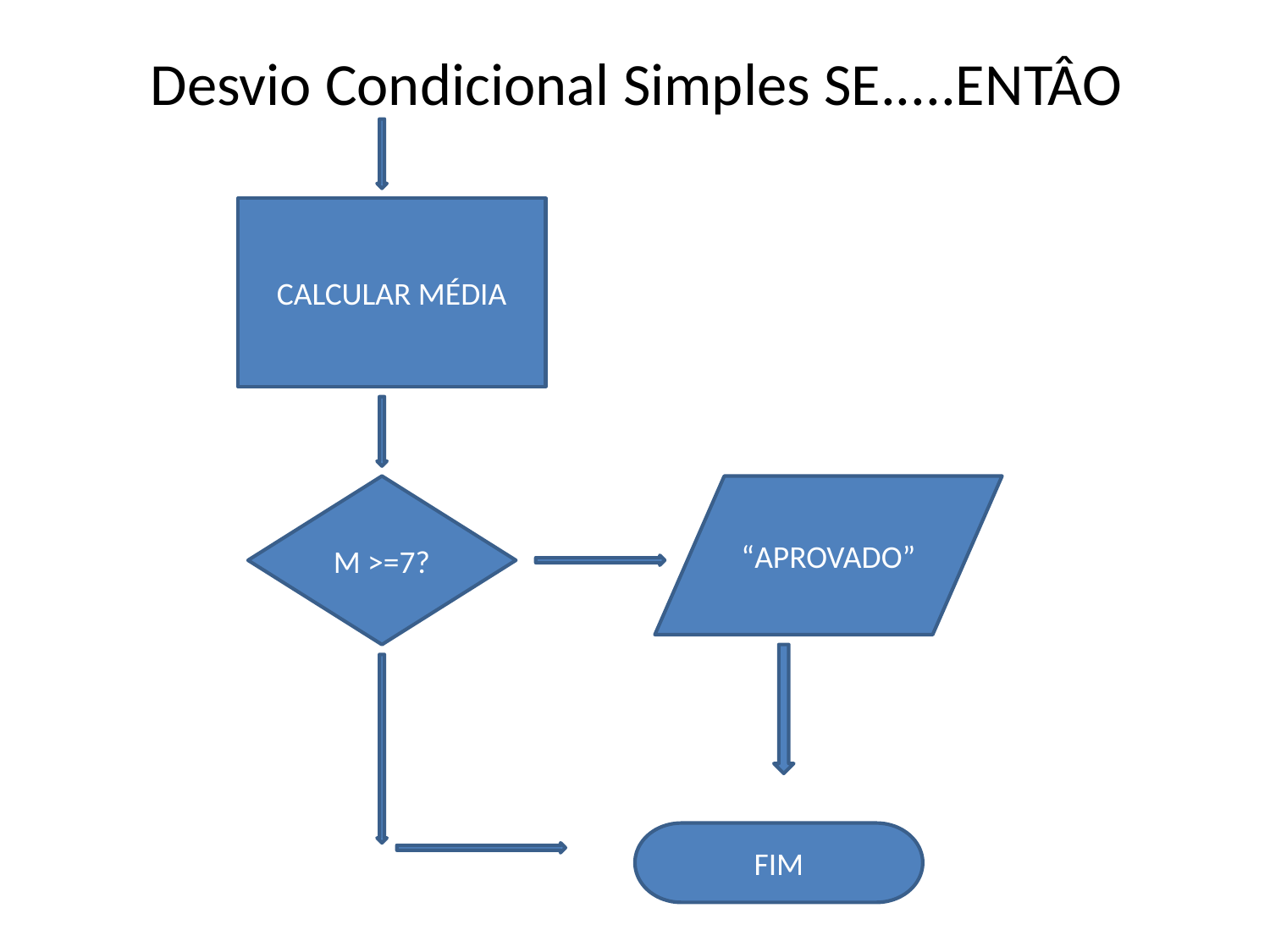

# Desvio Condicional Simples SE.....ENTÂO

CALCULAR MÉDIA

M >=7?
“APROVADO”

FIM